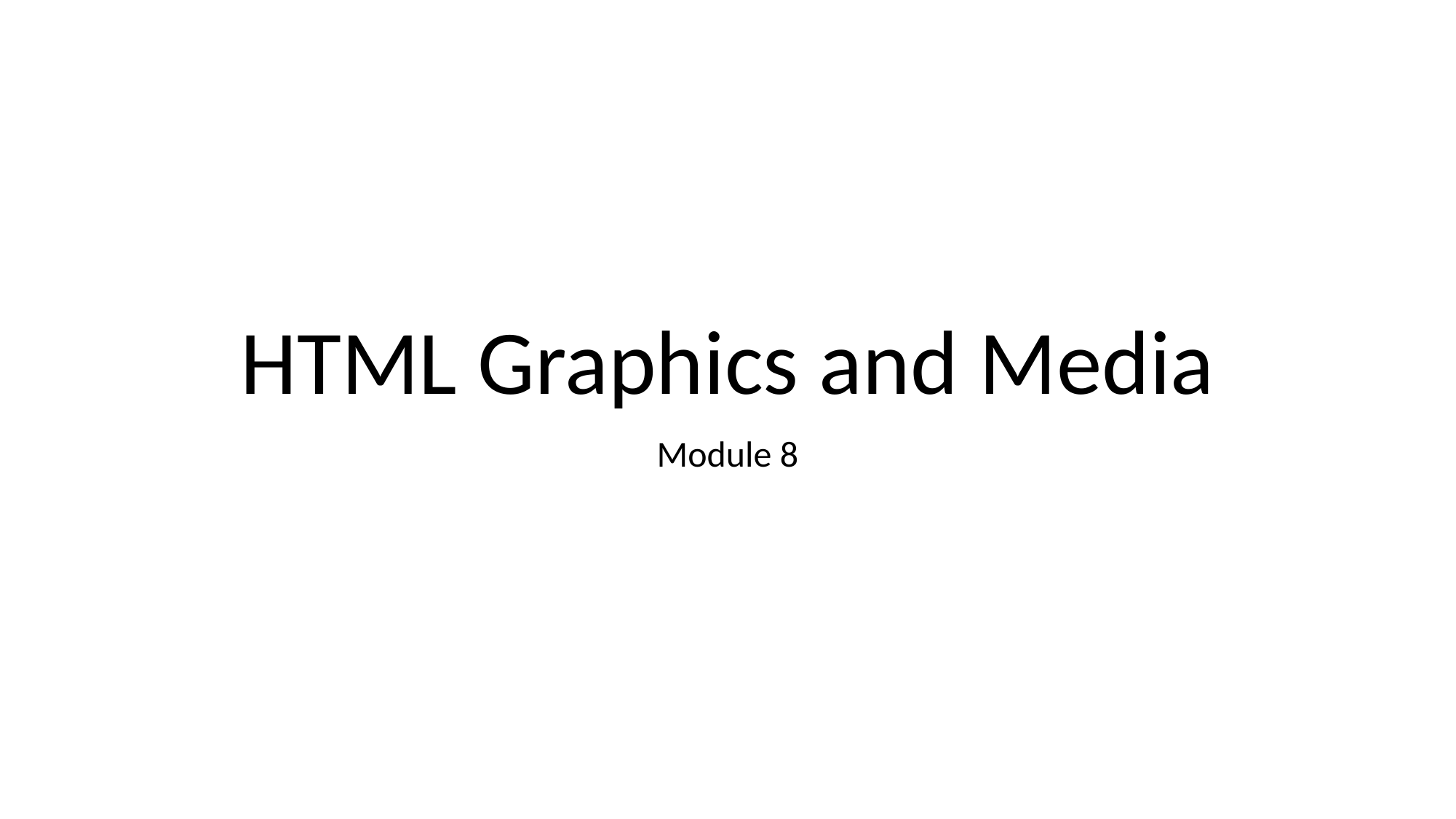

# HTML Graphics and Media
Module 8